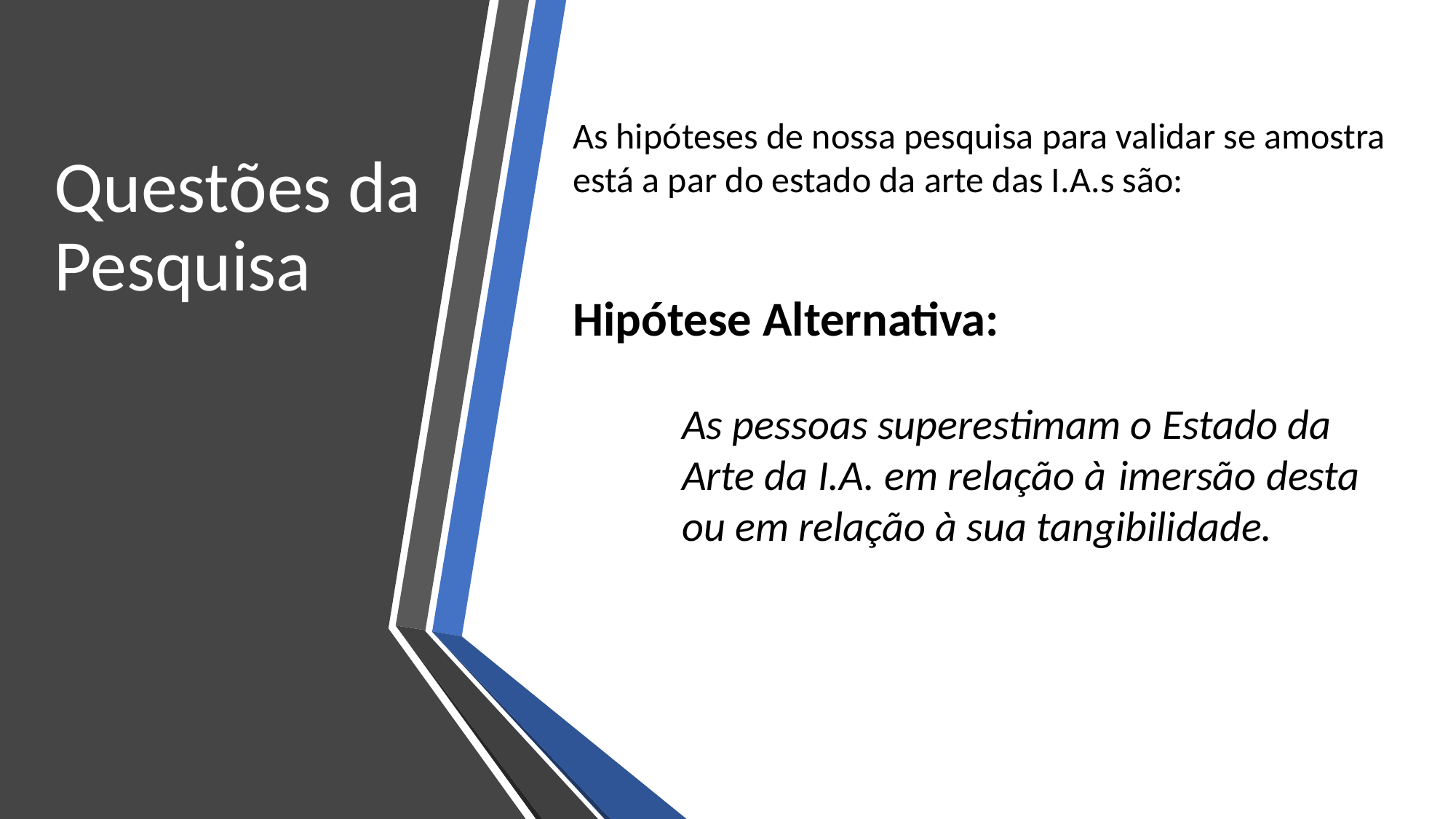

Questões da Pesquisa
As hipóteses de nossa pesquisa para validar se amostra está a par do estado da arte das I.A.s são:

Hipótese Alternativa:

	As pessoas superestimam o Estado da 	Arte da I.A. em relação à 	imersão desta 	ou em relação à sua tangibilidade.